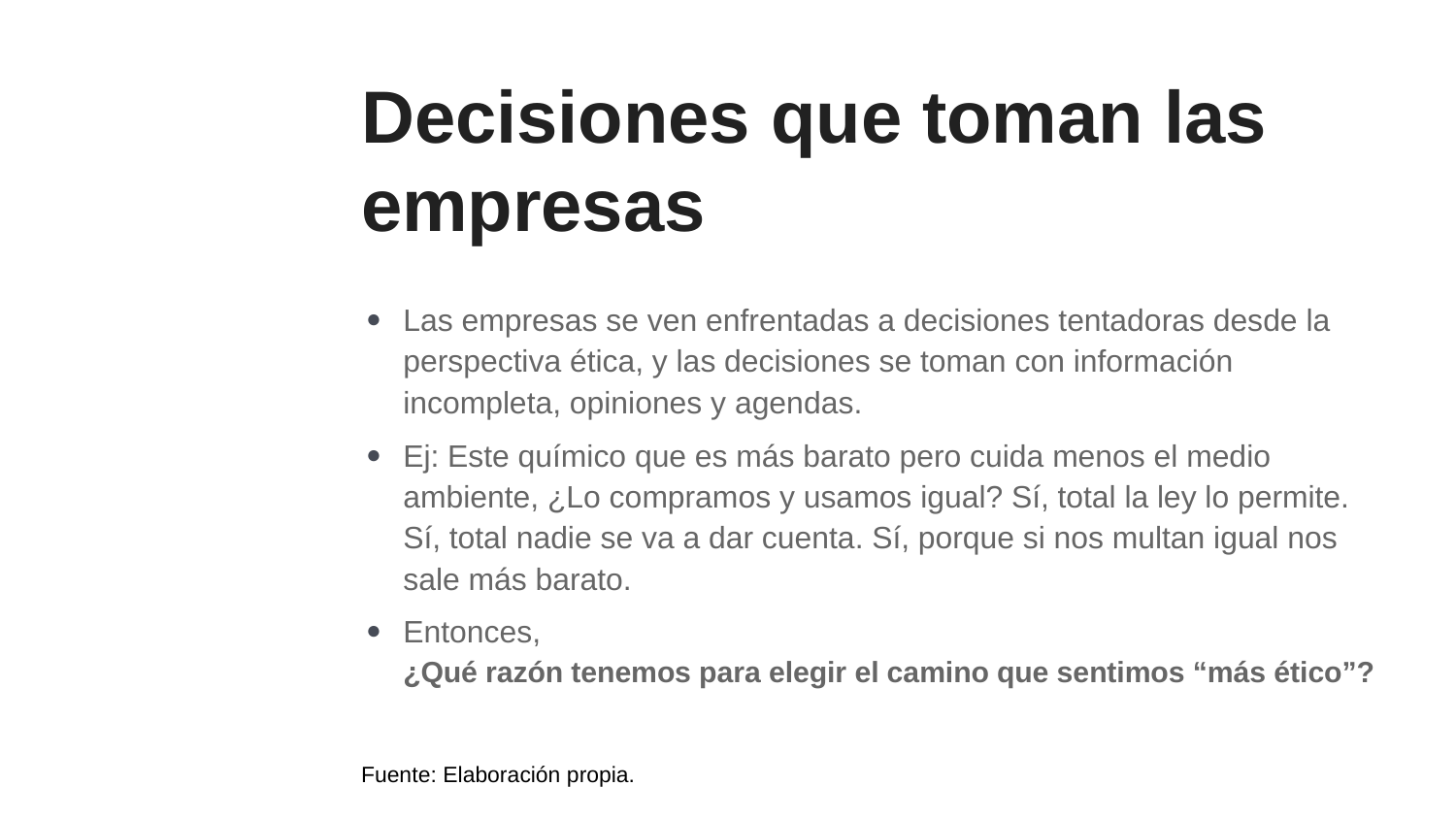

# Decisiones que toman las empresas
Las empresas se ven enfrentadas a decisiones tentadoras desde la perspectiva ética, y las decisiones se toman con información incompleta, opiniones y agendas.
Ej: Este químico que es más barato pero cuida menos el medio ambiente, ¿Lo compramos y usamos igual? Sí, total la ley lo permite. Sí, total nadie se va a dar cuenta. Sí, porque si nos multan igual nos sale más barato.
Entonces,
¿Qué razón tenemos para elegir el camino que sentimos “más ético”?
Fuente: Elaboración propia.